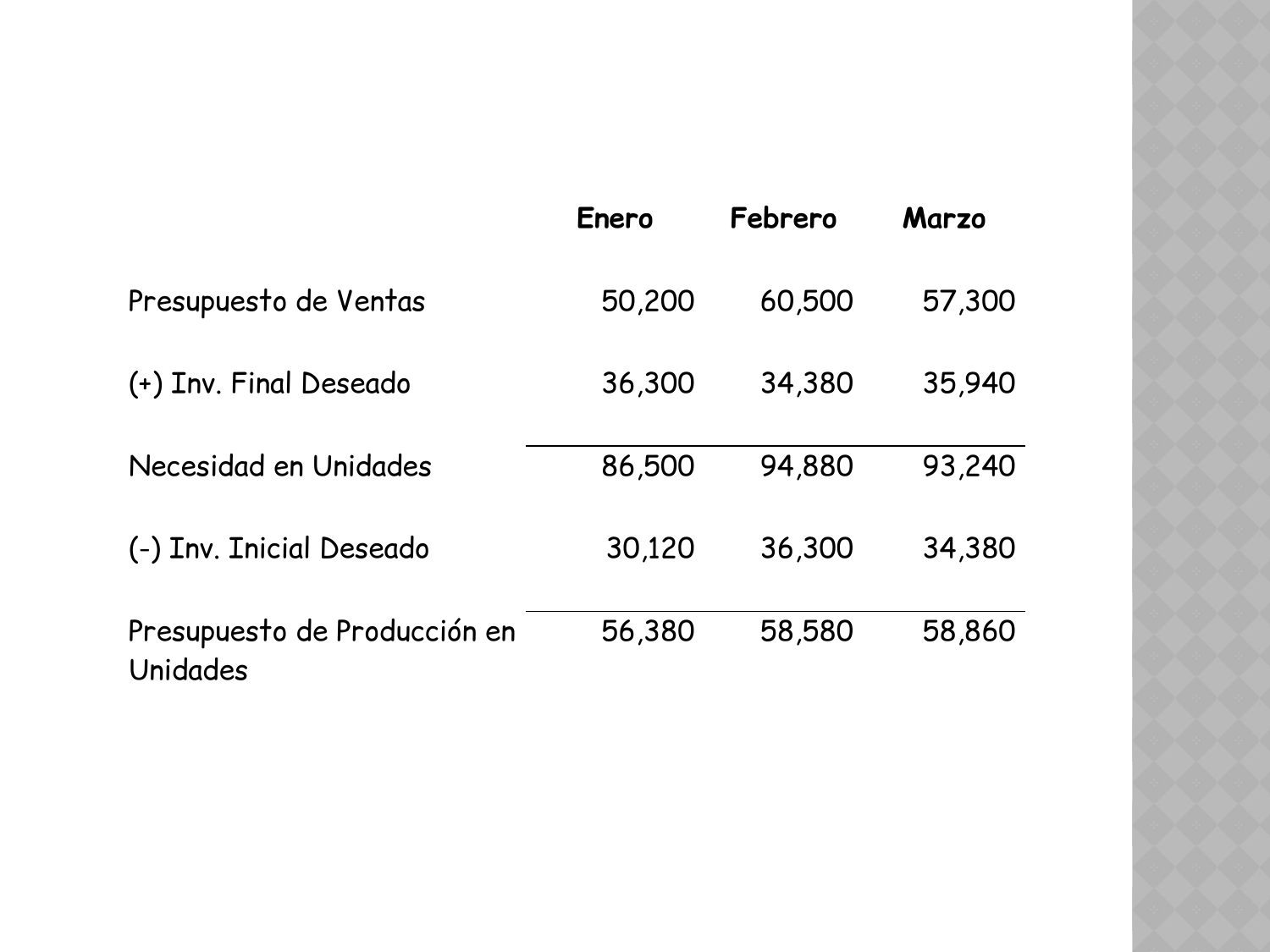

|  | Enero | Febrero | Marzo |
| --- | --- | --- | --- |
| Presupuesto de Ventas | 50,200 | 60,500 | 57,300 |
| (+) Inv. Final Deseado | 36,300 | 34,380 | 35,940 |
| Necesidad en Unidades | 86,500 | 94,880 | 93,240 |
| (-) Inv. Inicial Deseado | 30,120 | 36,300 | 34,380 |
| Presupuesto de Producción en Unidades | 56,380 | 58,580 | 58,860 |